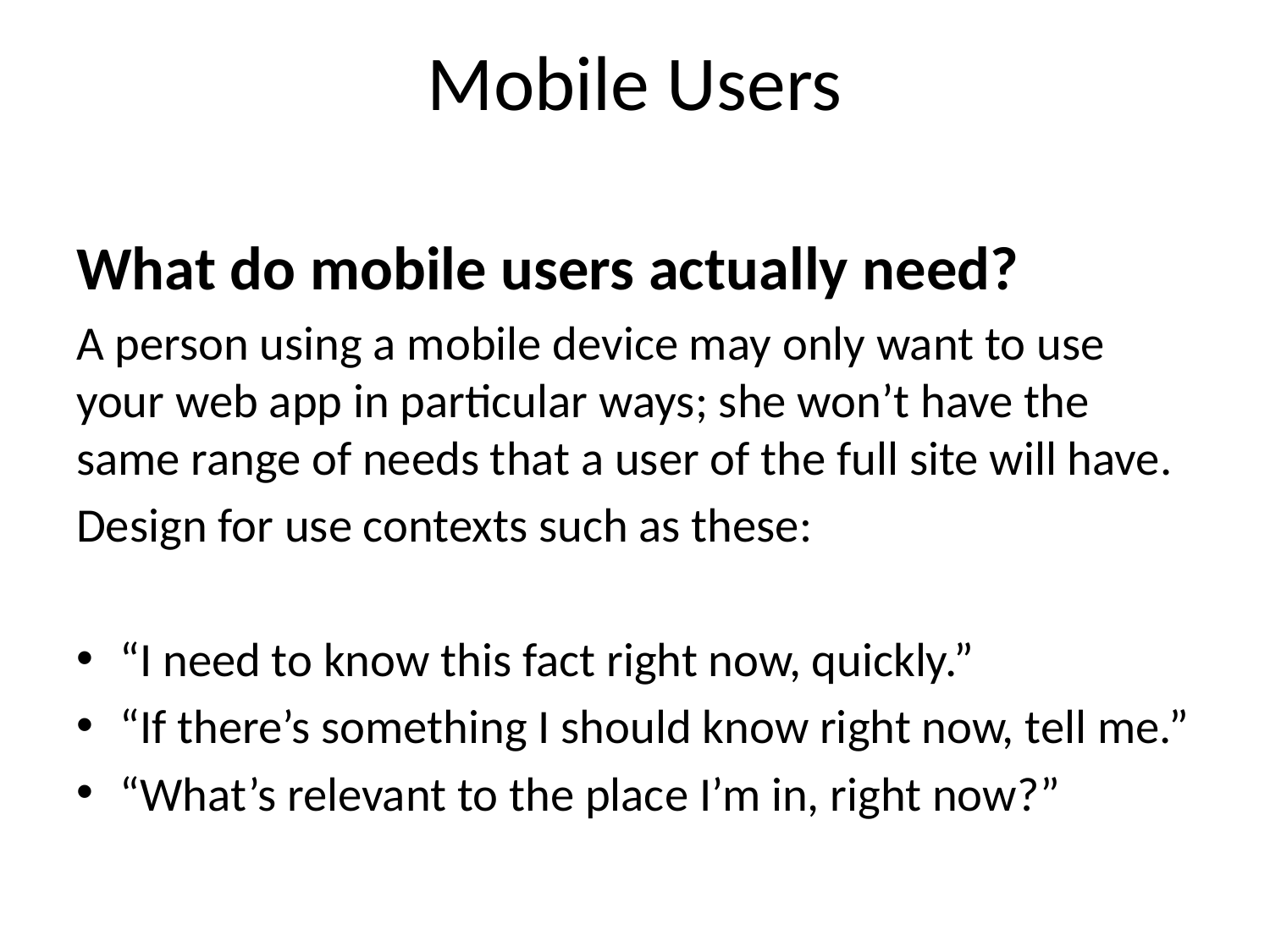

# Mobile Users
What do mobile users actually need?
A person using a mobile device may only want to use your web app in particular ways; she won’t have the same range of needs that a user of the full site will have.
Design for use contexts such as these:

“I need to know this fact right now, quickly.”
“If there’s something I should know right now, tell me.”
“What’s relevant to the place I’m in, right now?”